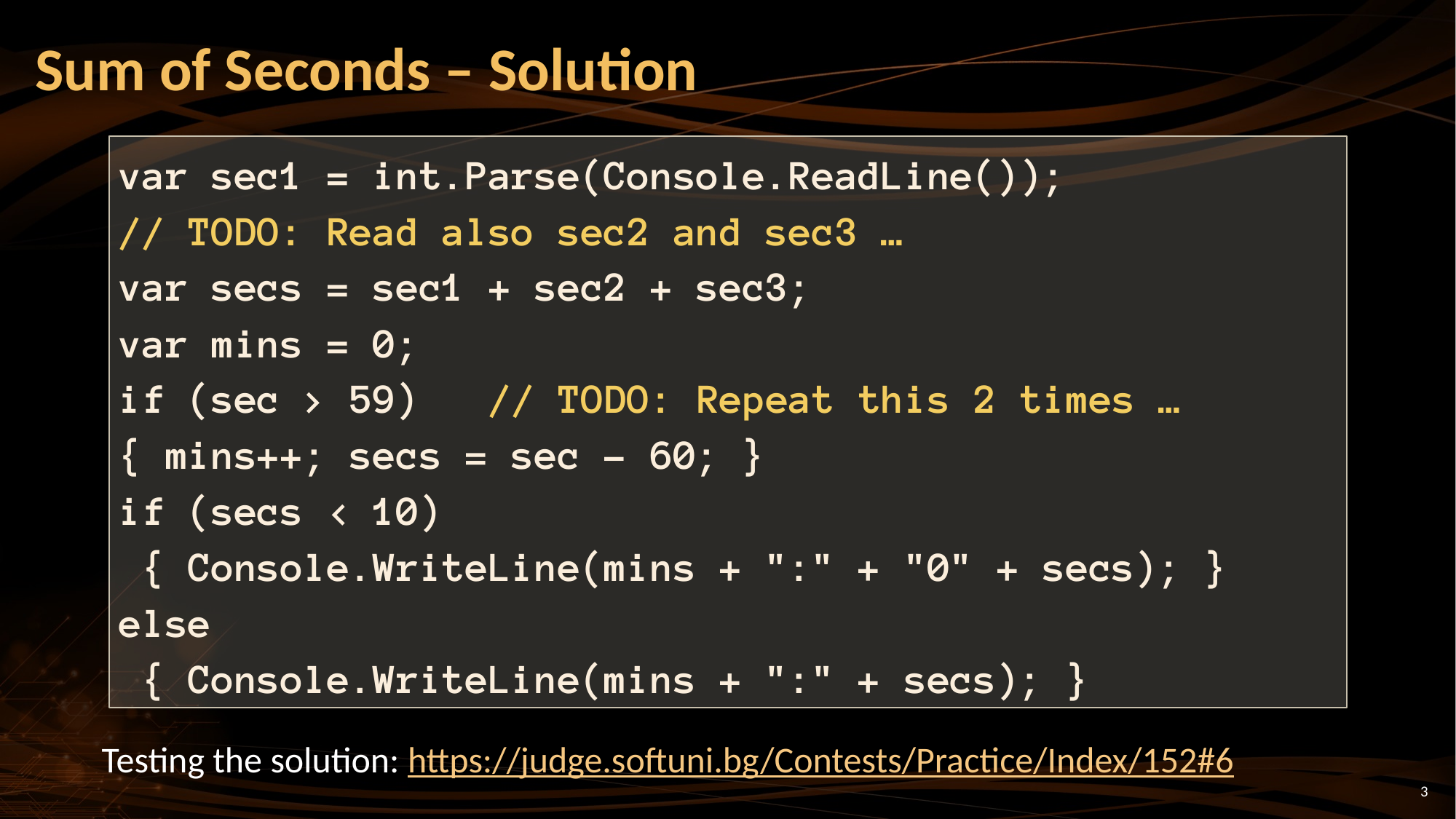

# Sum of Seconds – Solution
var sec1 = int.Parse(Console.ReadLine());
// TODO: Read also sec2 and sec3 …
var secs = sec1 + sec2 + sec3;
var mins = 0;
if (sec > 59)   // TODO: Repeat this 2 times …
{ mins++; secs = sec - 60; }
if (secs < 10)
 { Console.WriteLine(mins + ":" + "0" + secs); }
else
 { Console.WriteLine(mins + ":" + secs); }
Testing the solution: https://judge.softuni.bg/Contests/Practice/Index/152#6
3